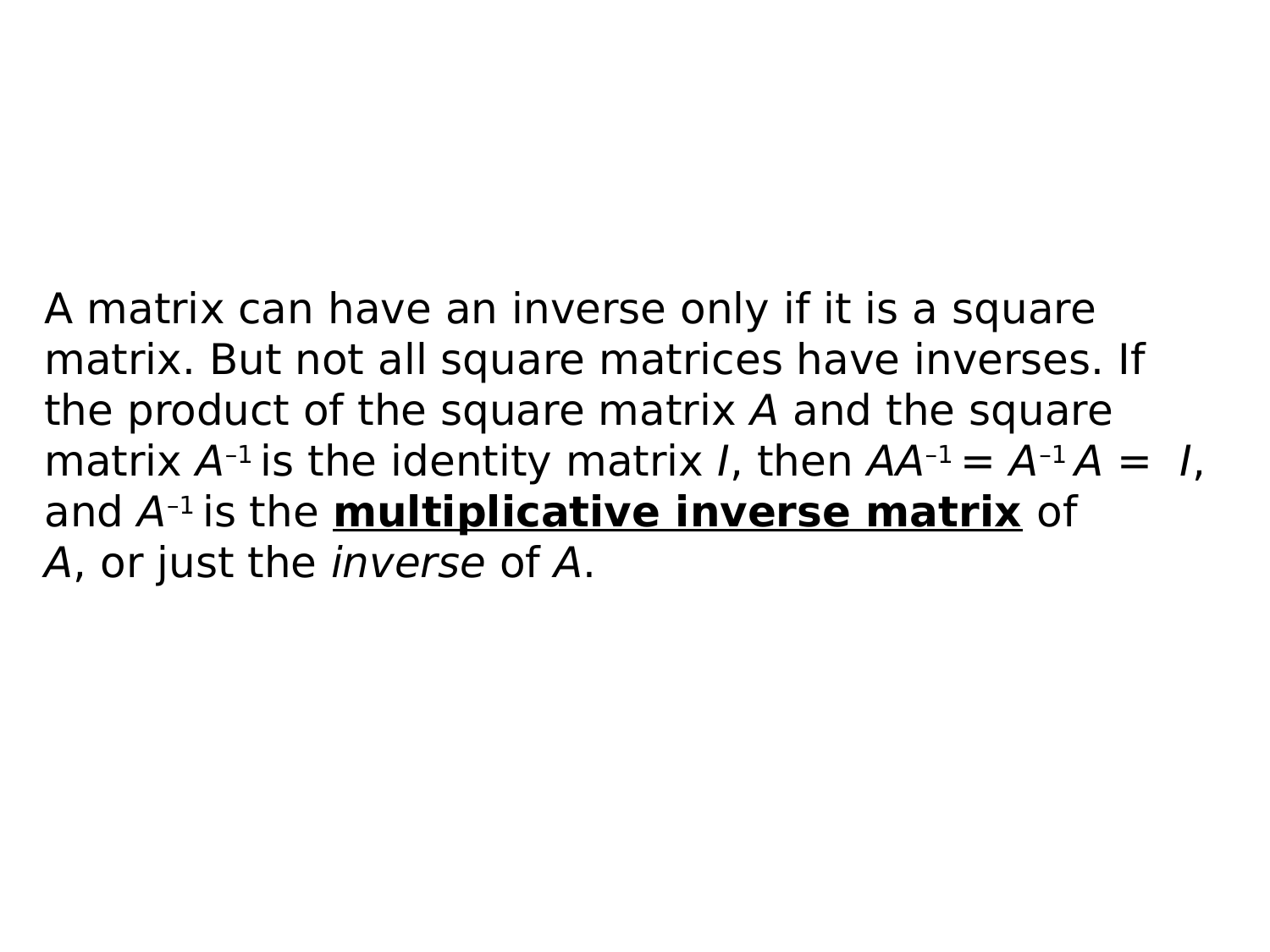

# A matrix can have an inverse only if it is a square  matrix. But not all square matrices have inverses. If  the product of the square matrix A and the square  matrix A–1 is the identity matrix I, then AA–1 = A–1 A =  I, and A–1 is the multiplicative inverse matrix of
A, or just the inverse of A.